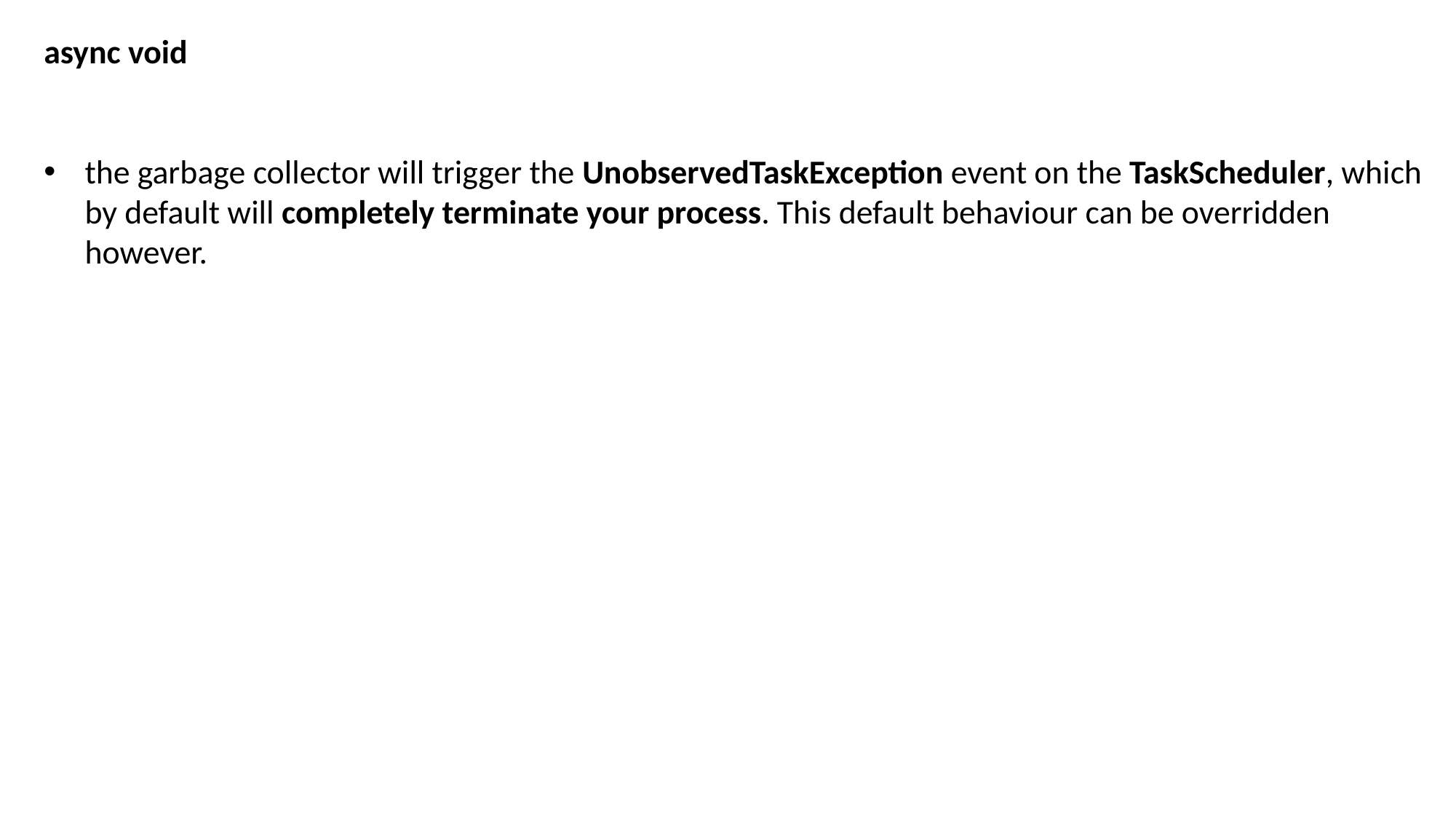

async void

the garbage collector will trigger the UnobservedTaskException event on the TaskScheduler, which by default will completely terminate your process. This default behaviour can be overridden however.